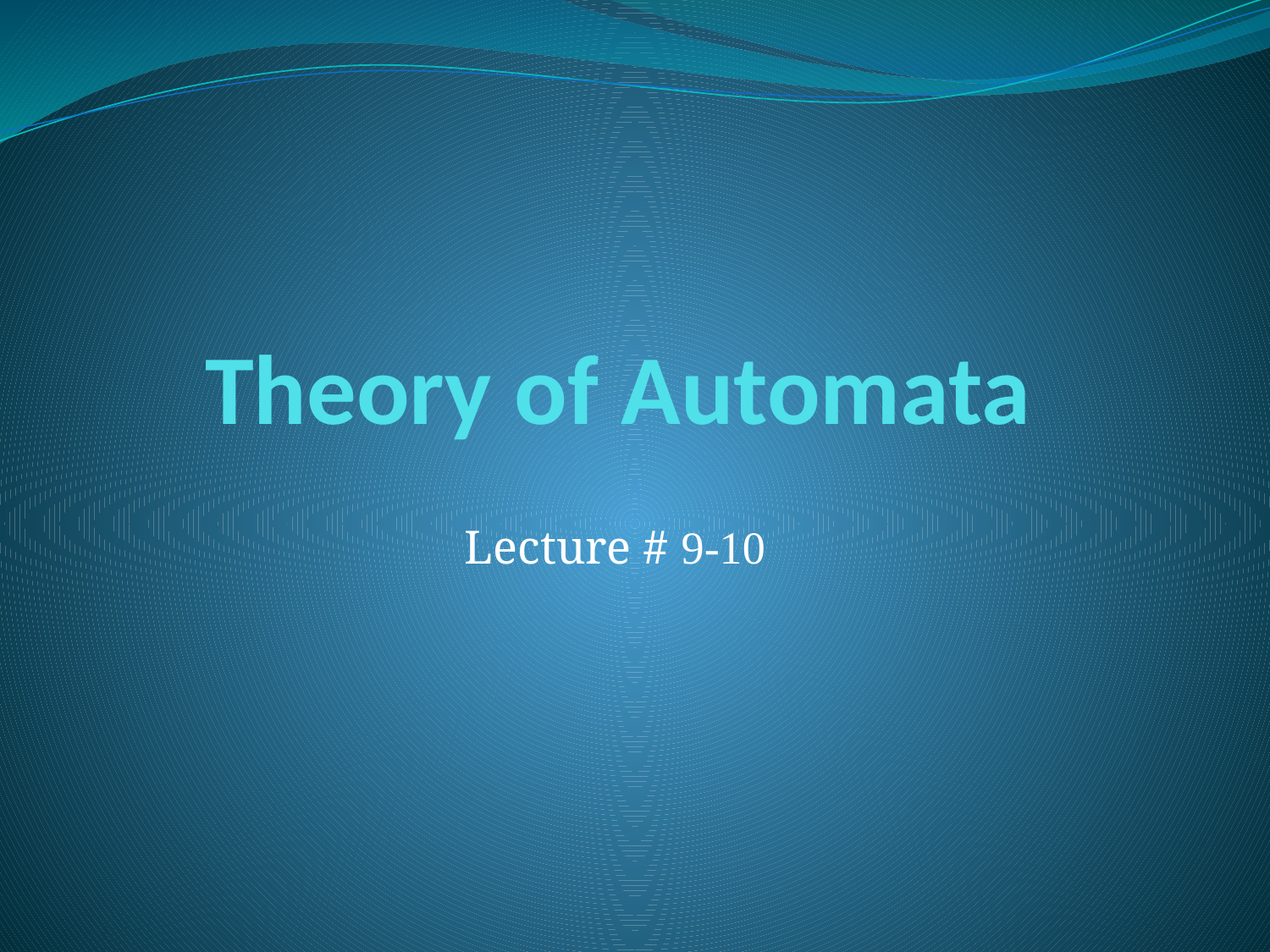

# Theory of Automata

Lecture # 9-10